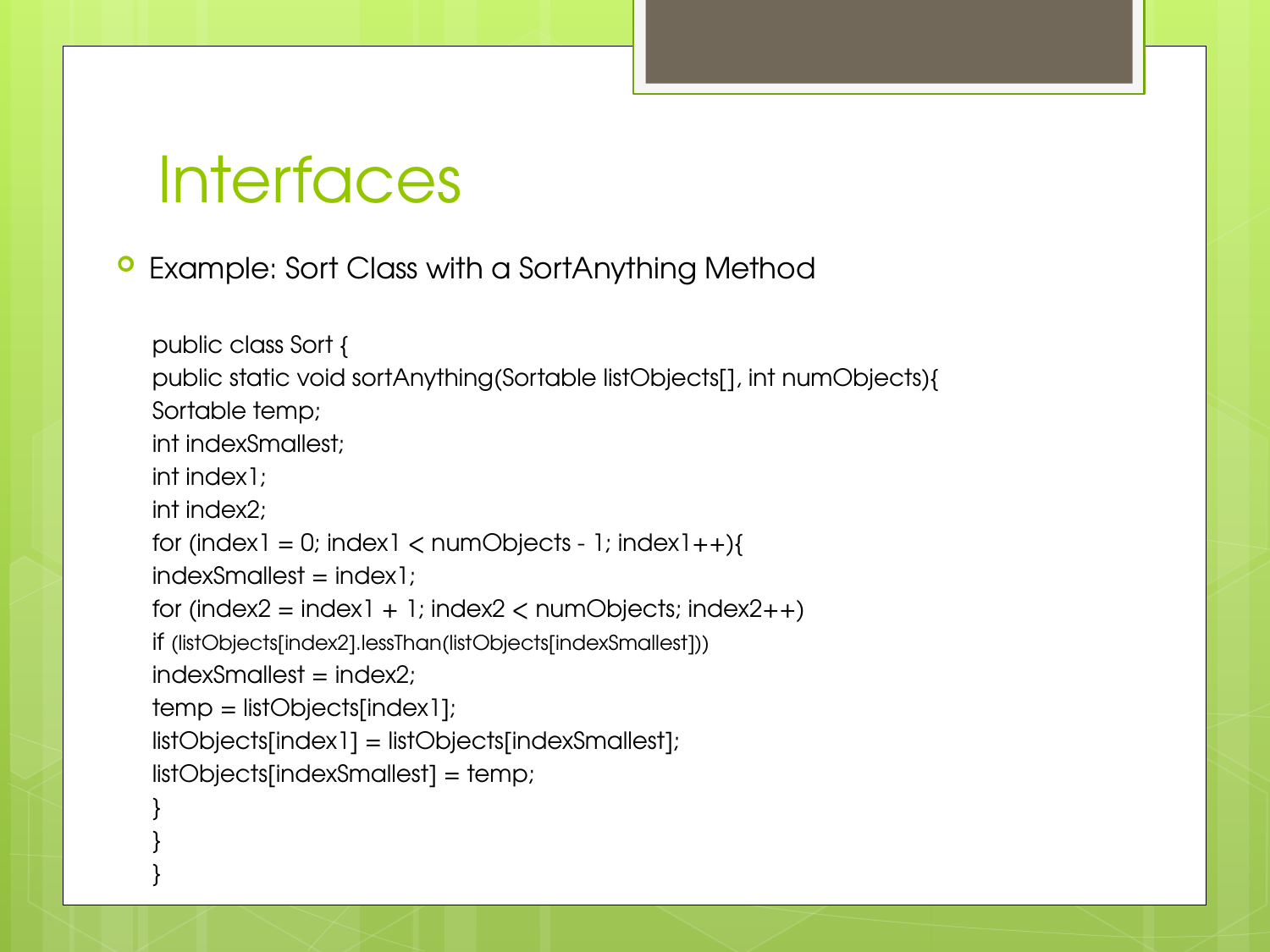

# Interfaces
Example: Sort Class with a SortAnything Method

public class Sort {
	public static void sortAnything(Sortable listObjects[], int numObjects){
	Sortable temp;
	int indexSmallest;
	int index1;
	int index2;
	for (index1 = 0; index1 < numObjects - 1; index1++){
		indexSmallest = index1;
		for (index2 = index1 + 1; index2 < numObjects; index2++)
			if (listObjects[index2].lessThan(listObjects[indexSmallest]))
				indexSmallest = index2;
			temp = listObjects[index1];
			listObjects[index1] = listObjects[indexSmallest];
			listObjects[indexSmallest] = temp;
		}
	}
}